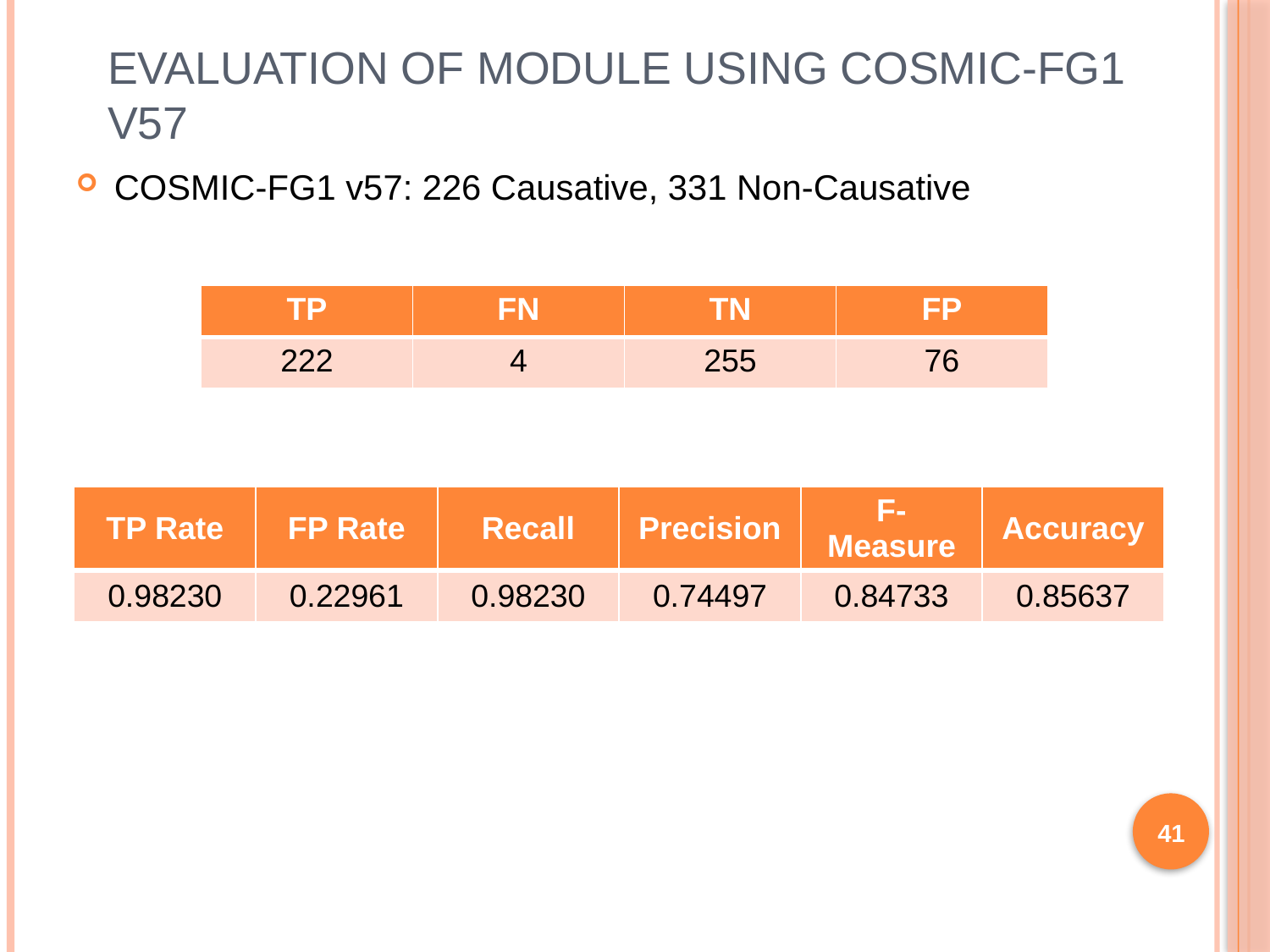

# Evaluation of Module Using COSMIC-FG1 v57
COSMIC-FG1 v57: 226 Causative, 331 Non-Causative

| TP | FN | TN | FP |
| --- | --- | --- | --- |
| 222 | 4 | 255 | 76 |
| TP Rate | FP Rate | Recall | Precision | F-Measure | Accuracy |
| --- | --- | --- | --- | --- | --- |
| 0.98230 | 0.22961 | 0.98230 | 0.74497 | 0.84733 | 0.85637 |
41